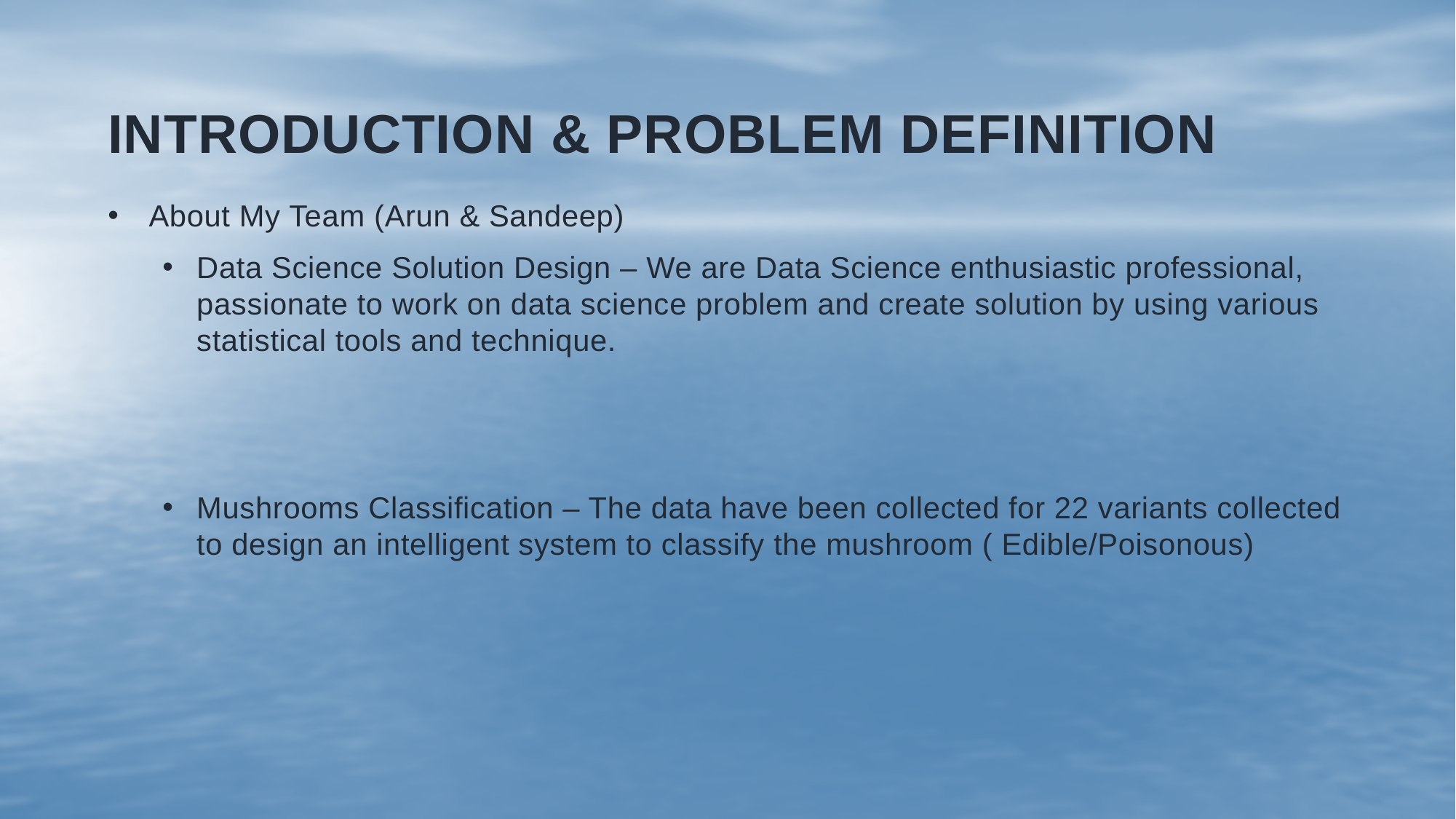

# Introduction & problem definition
About My Team (Arun & Sandeep)
Data Science Solution Design – We are Data Science enthusiastic professional, passionate to work on data science problem and create solution by using various statistical tools and technique.

Mushrooms Classification – The data have been collected for 22 variants collected to design an intelligent system to classify the mushroom ( Edible/Poisonous)